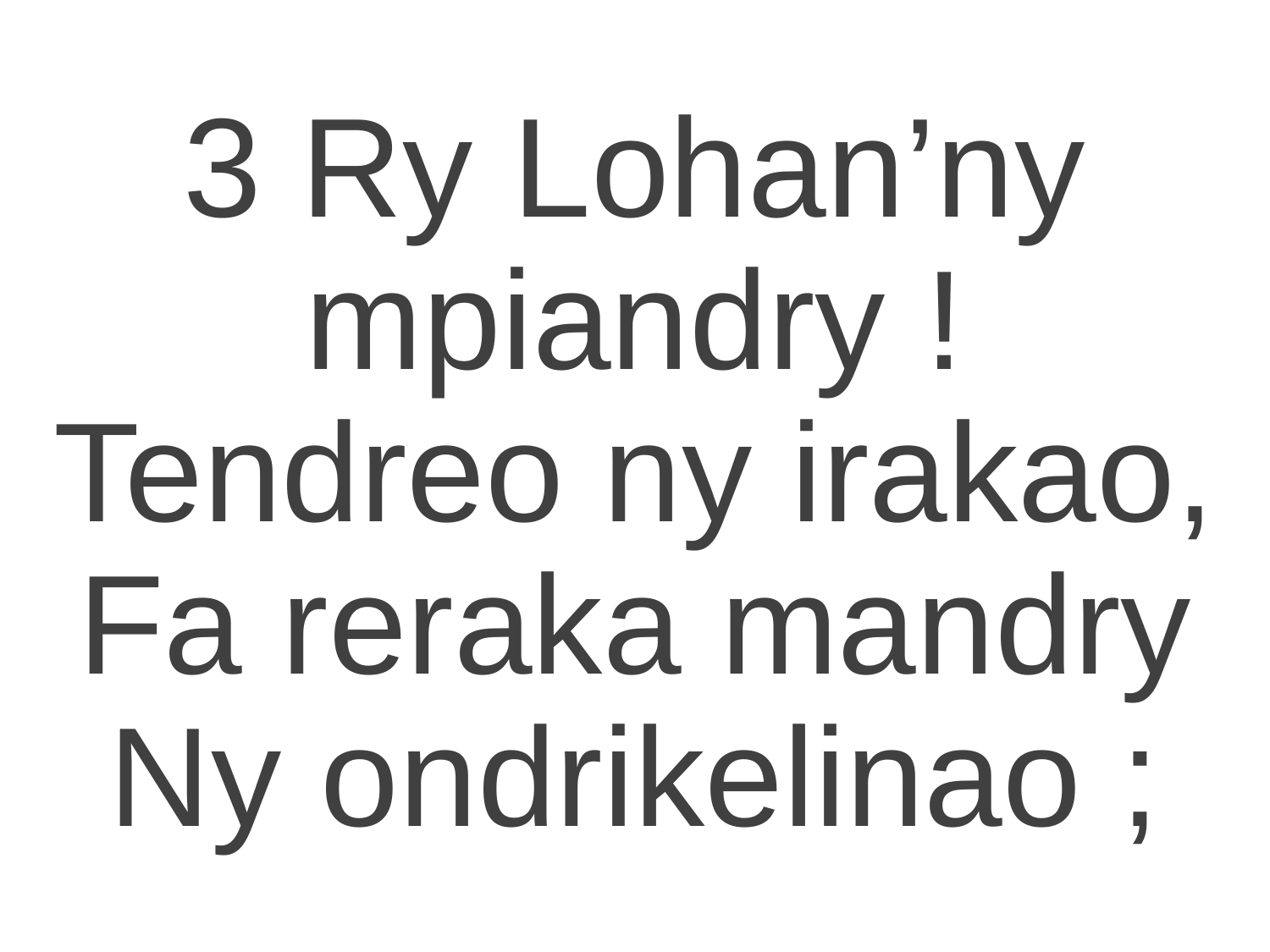

3 Ry Lohan’ny mpiandry !
Tendreo ny irakao,
Fa reraka mandry
Ny ondrikelinao ;